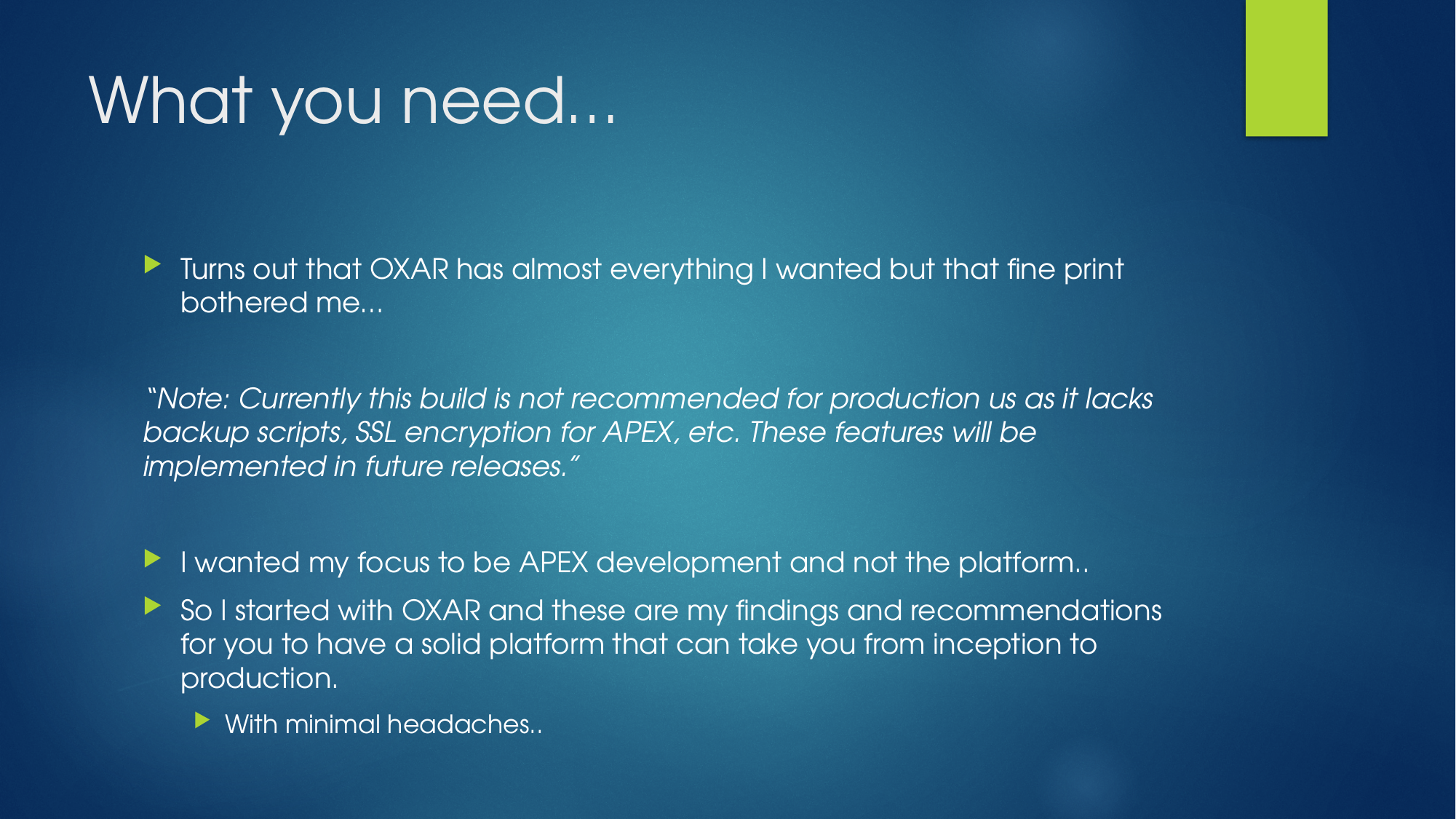

# What you need…
Turns out that OXAR has almost everything I wanted but that fine print bothered me…

“Note: Currently this build is not recommended for production us as it lacks backup scripts, SSL encryption for APEX, etc. These features will be implemented in future releases.”

I wanted my focus to be APEX development and not the platform..
So I started with OXAR and these are my findings and recommendations for you to have a solid platform that can take you from inception to production.
With minimal headaches..